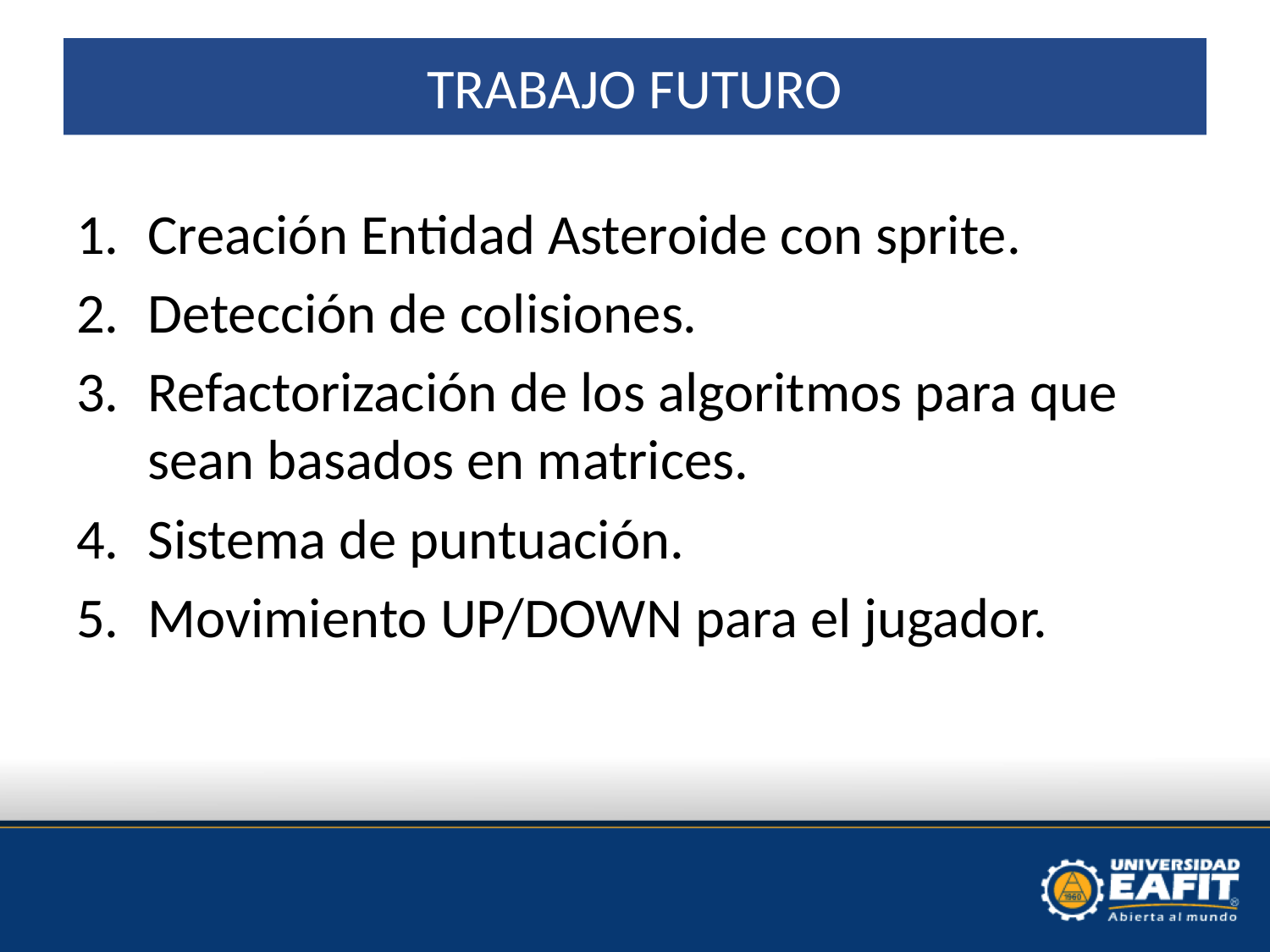

# Trabajo futuro
Creación Entidad Asteroide con sprite.
Detección de colisiones.
Refactorización de los algoritmos para que sean basados en matrices.
Sistema de puntuación.
Movimiento UP/DOWN para el jugador.